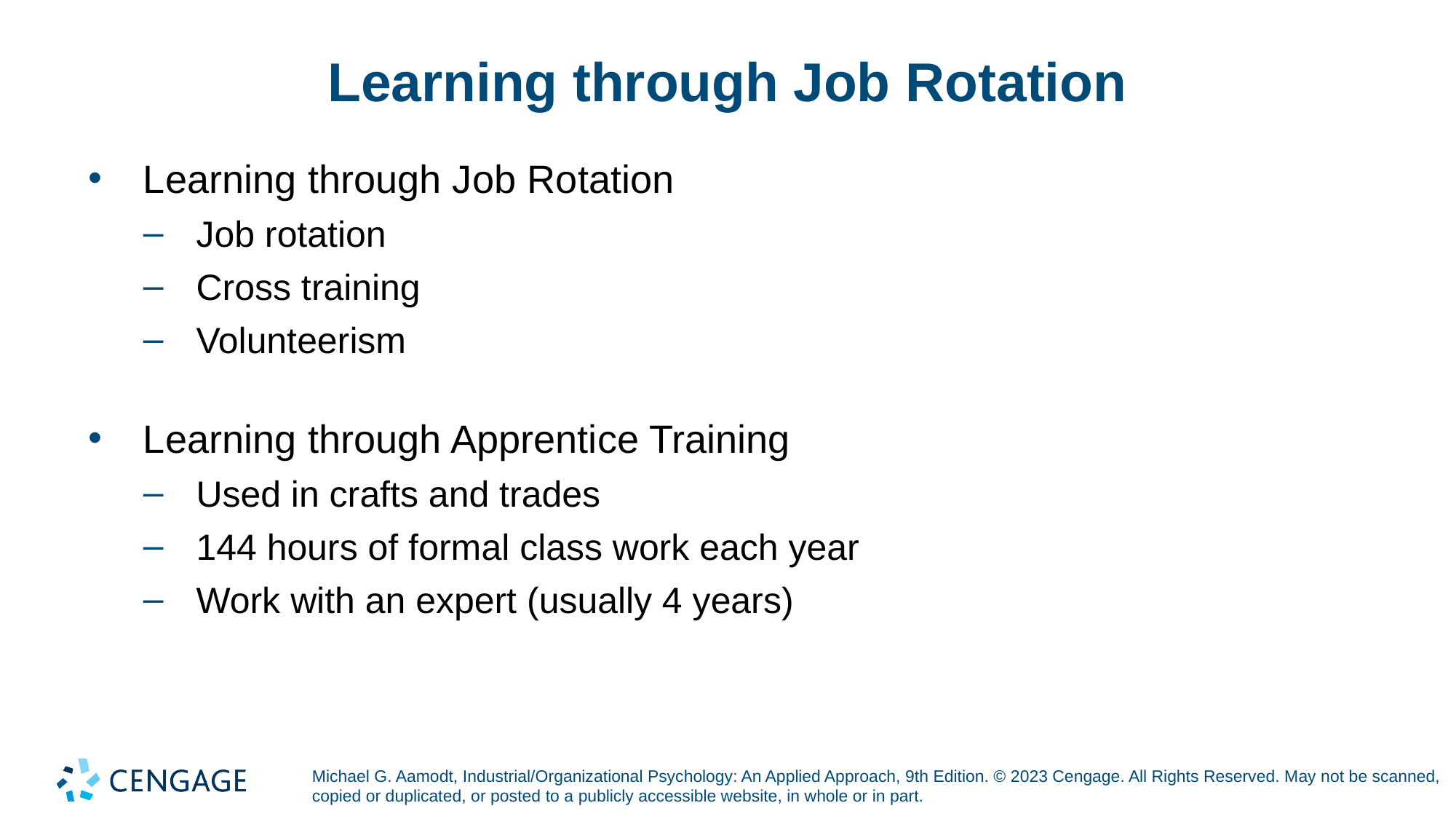

# Learning through Job Rotation
Learning through Job Rotation
Job rotation
Cross training
Volunteerism
Learning through Apprentice Training
Used in crafts and trades
144 hours of formal class work each year
Work with an expert (usually 4 years)